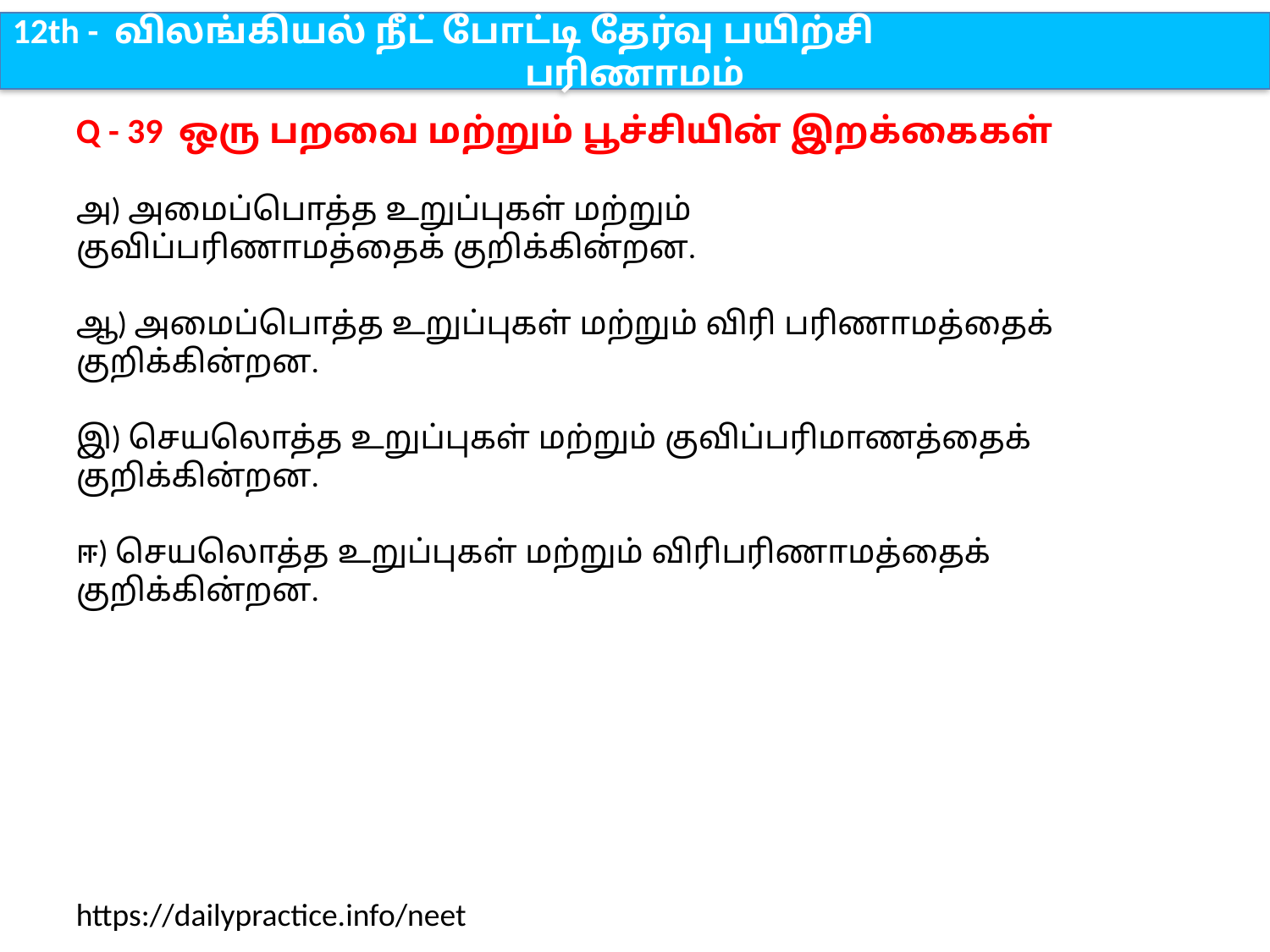

12th -  விலங்கியல் நீட் போட்டி தேர்வு பயிற்சி
பரிணாமம்

Q - 39  ஒரு பறவை மற்றும் பூச்சியின் இறக்கைகள்

அ) அமைப்பொத்த உறுப்புகள் மற்றும் குவிப்பரிணாமத்தைக் குறிக்கின்றன.

ஆ) அமைப்பொத்த உறுப்புகள் மற்றும் விரி பரிணாமத்தைக் குறிக்கின்றன.

இ) செயலொத்த உறுப்புகள் மற்றும் குவிப்பரிமாணத்தைக் குறிக்கின்றன.

ஈ) செயலொத்த உறுப்புகள் மற்றும் விரிபரிணாமத்தைக் குறிக்கின்றன.
https://dailypractice.info/neet